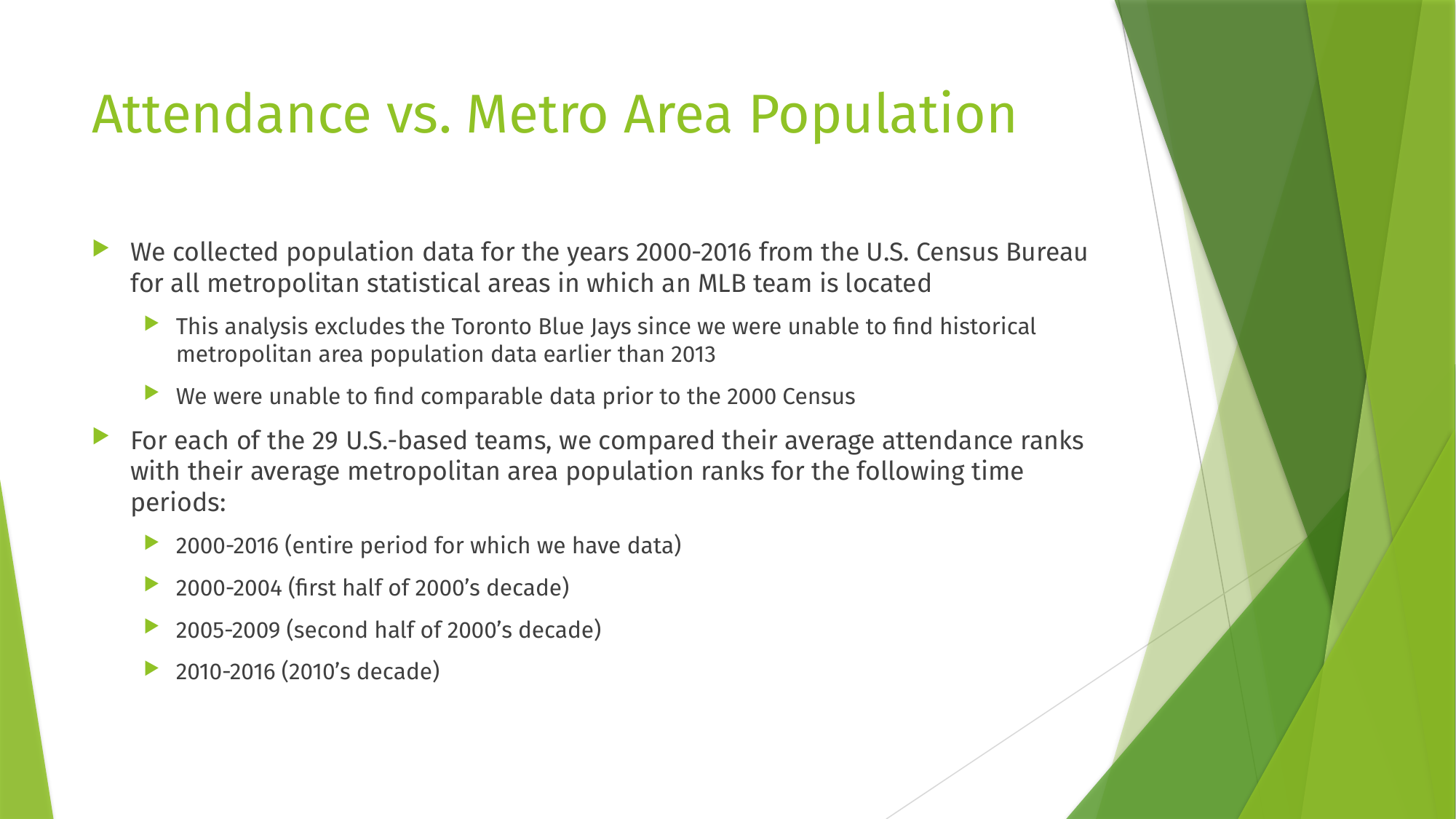

# Attendance vs. Metro Area Population
We collected population data for the years 2000-2016 from the U.S. Census Bureau for all metropolitan statistical areas in which an MLB team is located
This analysis excludes the Toronto Blue Jays since we were unable to find historical metropolitan area population data earlier than 2013
We were unable to find comparable data prior to the 2000 Census
For each of the 29 U.S.-based teams, we compared their average attendance ranks with their average metropolitan area population ranks for the following time periods:
2000-2016 (entire period for which we have data)
2000-2004 (first half of 2000’s decade)
2005-2009 (second half of 2000’s decade)
2010-2016 (2010’s decade)